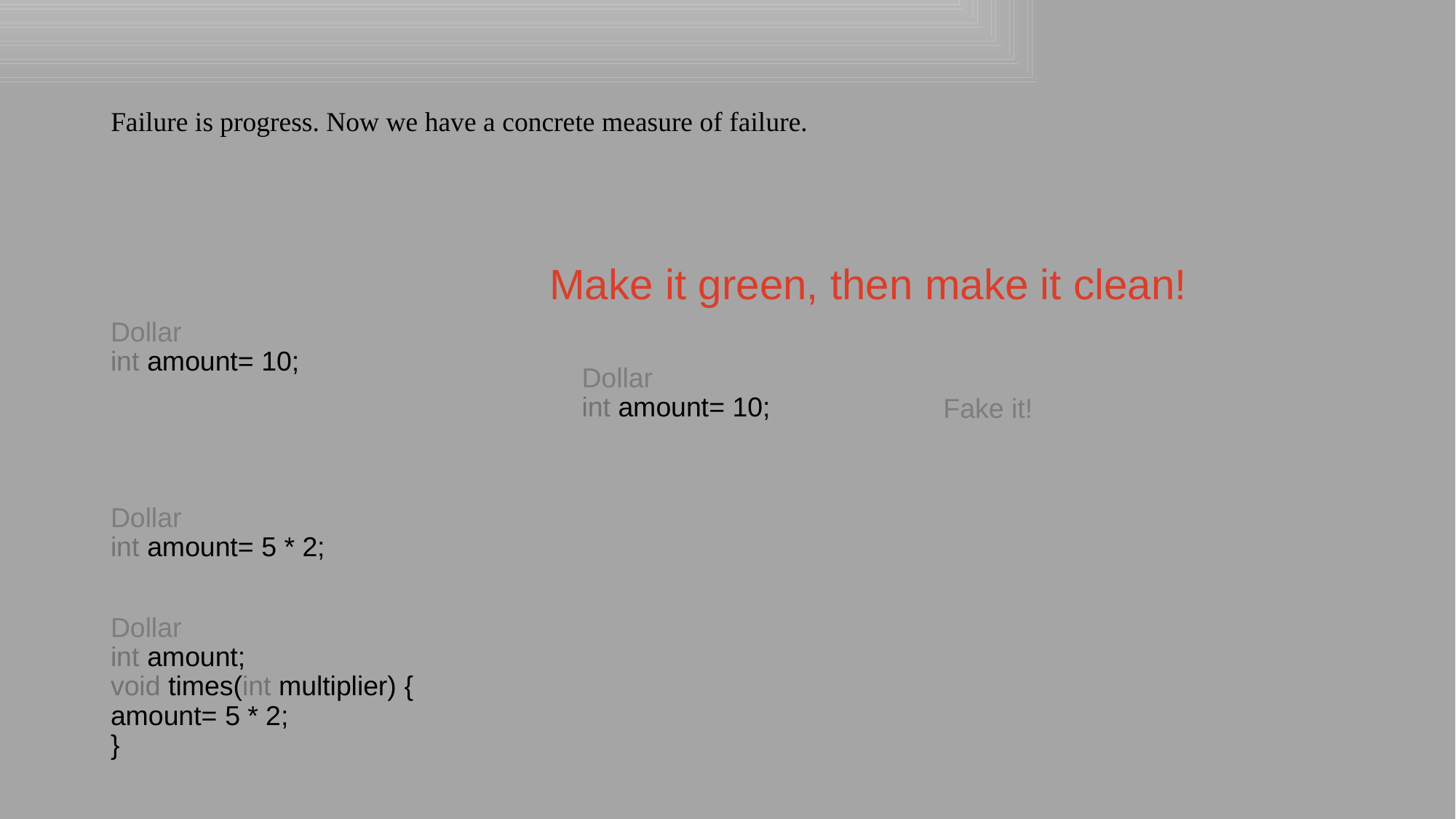

Failure is progress. Now we have a concrete measure of failure.
Make it green, then make it clean!
Dollar
int amount= 10;
Dollar
int amount= 10;
Fake it!
Dollar
int amount= 5 * 2;
Dollar
int amount;
void times(int multiplier) {
amount= 5 * 2;
}